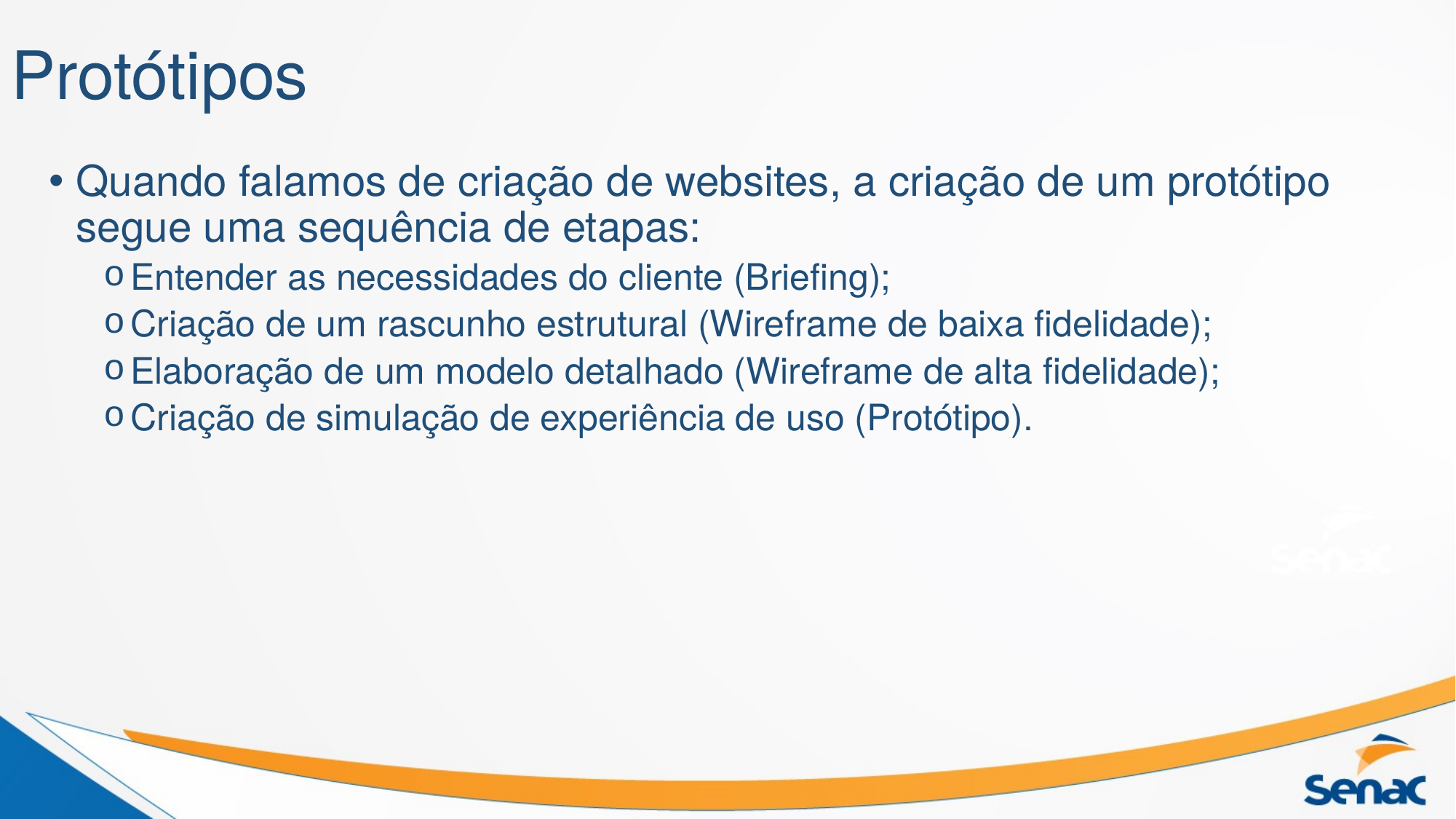

# Protótipos
Quando falamos de criação de websites, a criação de um protótipo segue uma sequência de etapas:
Entender as necessidades do cliente (Briefing);
Criação de um rascunho estrutural (Wireframe de baixa fidelidade);
Elaboração de um modelo detalhado (Wireframe de alta fidelidade);
Criação de simulação de experiência de uso (Protótipo).